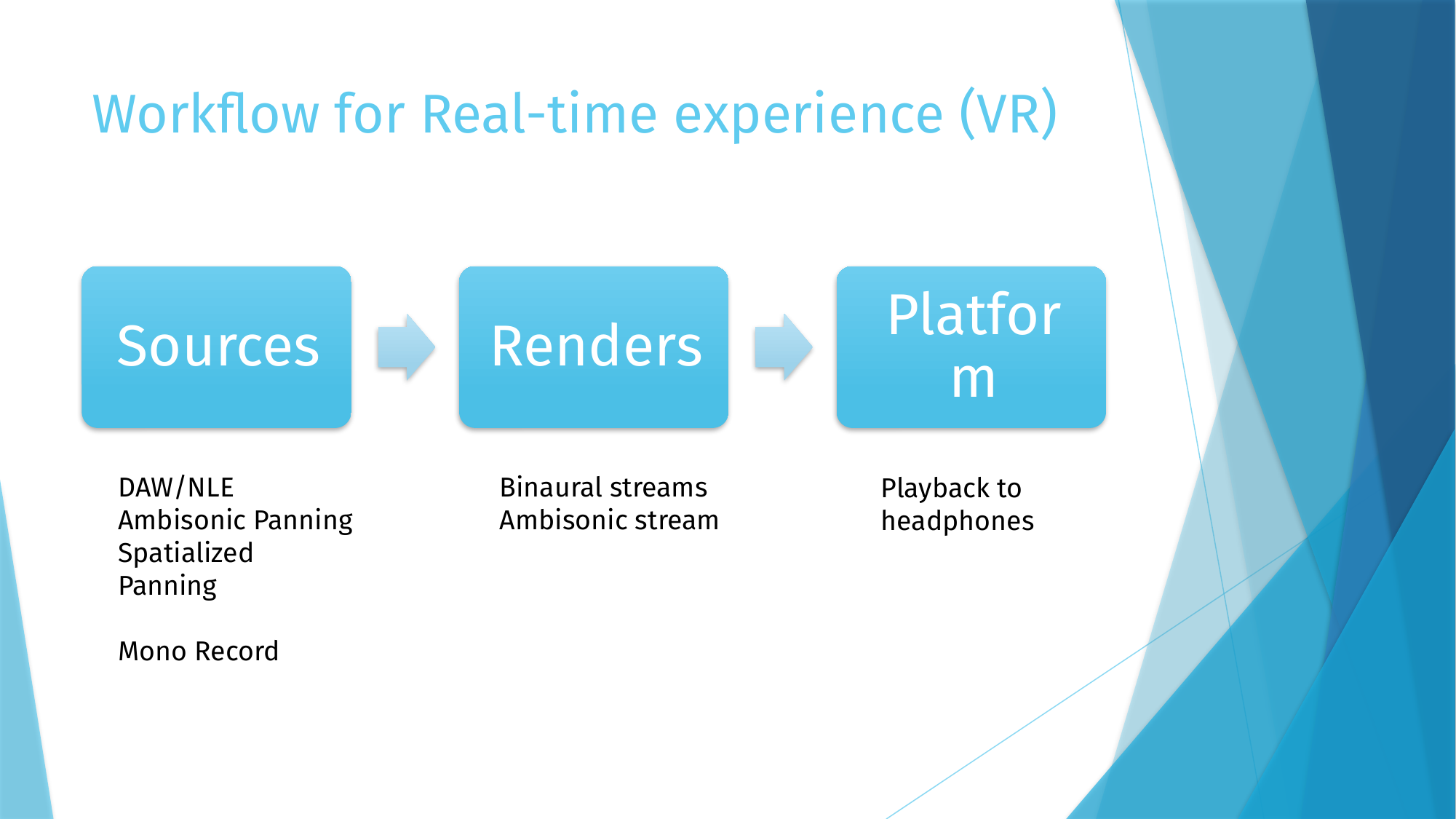

# Workflow for Real-time experience (VR)
Sources

Renders

Platform
DAW/NLE
Ambisonic Panning
Spatialized Panning

Mono Record
Binaural streams
Ambisonic stream
Playback to headphones